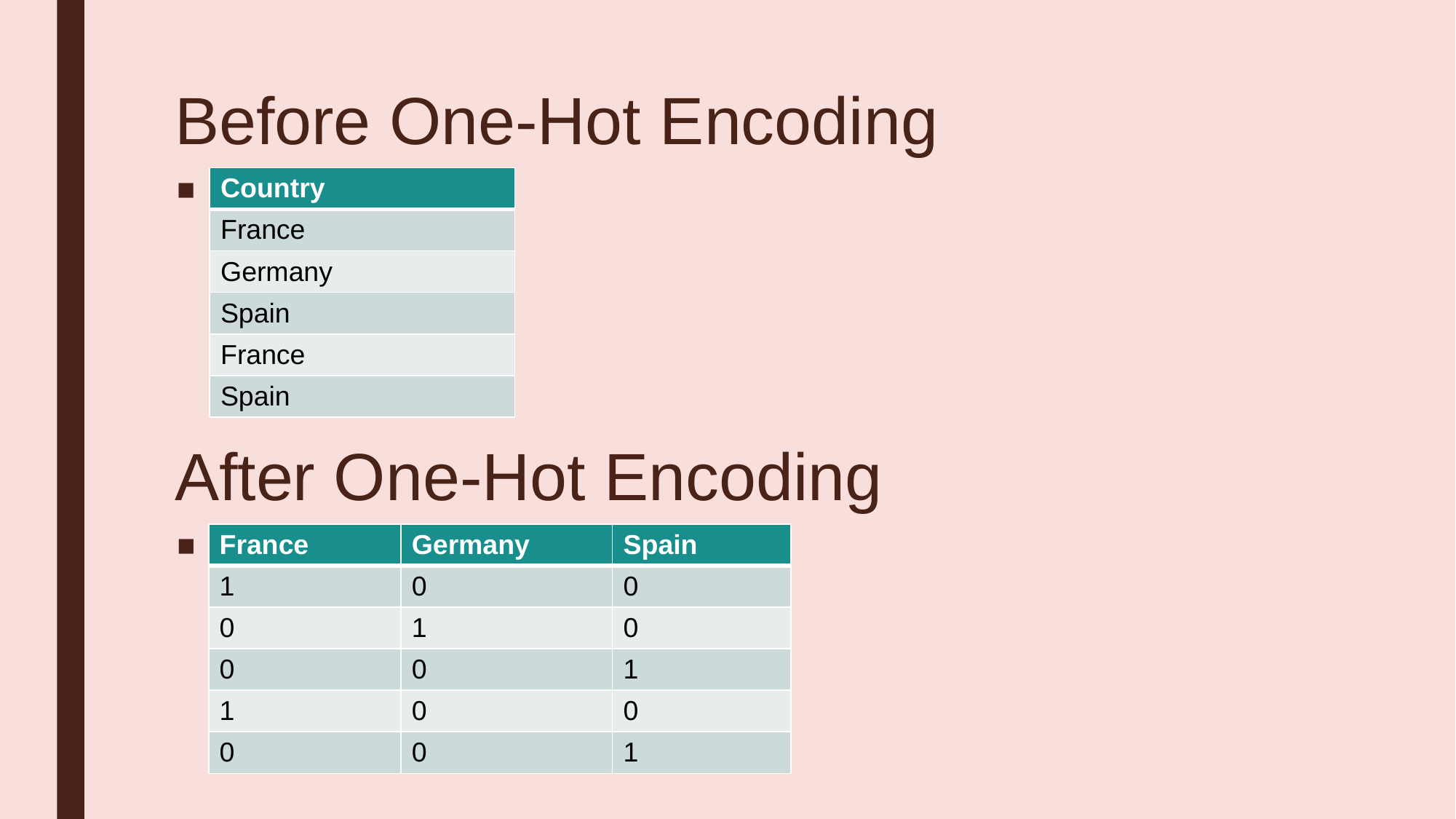

# Before One-Hot Encoding
Hello
| Country |
| --- |
| France |
| Germany |
| Spain |
| France |
| Spain |
After One-Hot Encoding
Hello
| France | Germany | Spain |
| --- | --- | --- |
| 1 | 0 | 0 |
| 0 | 1 | 0 |
| 0 | 0 | 1 |
| 1 | 0 | 0 |
| 0 | 0 | 1 |